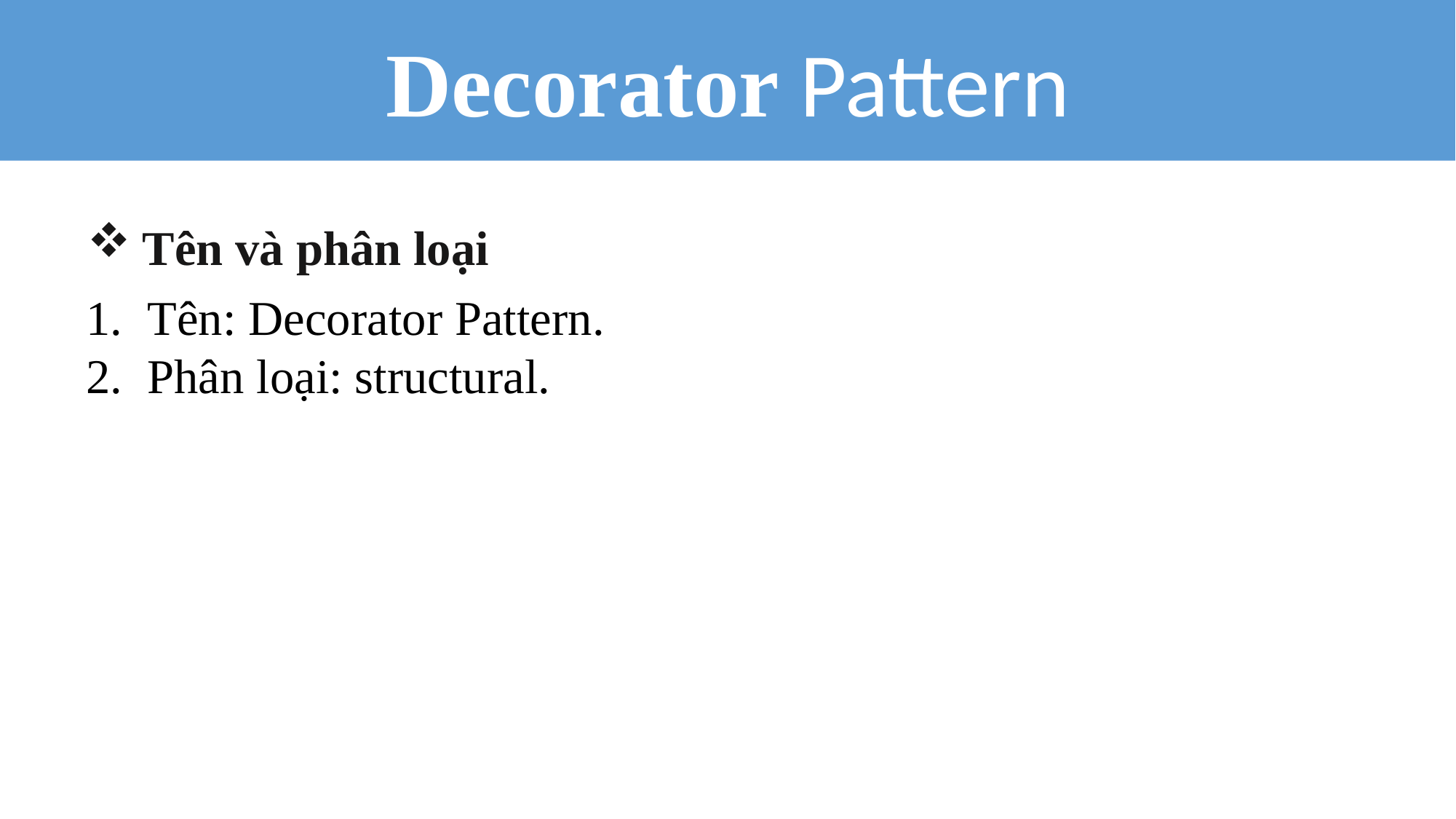

Decorator Pattern
Tên và phân loại
Tên: Decorator Pattern.
Phân loại: structural.